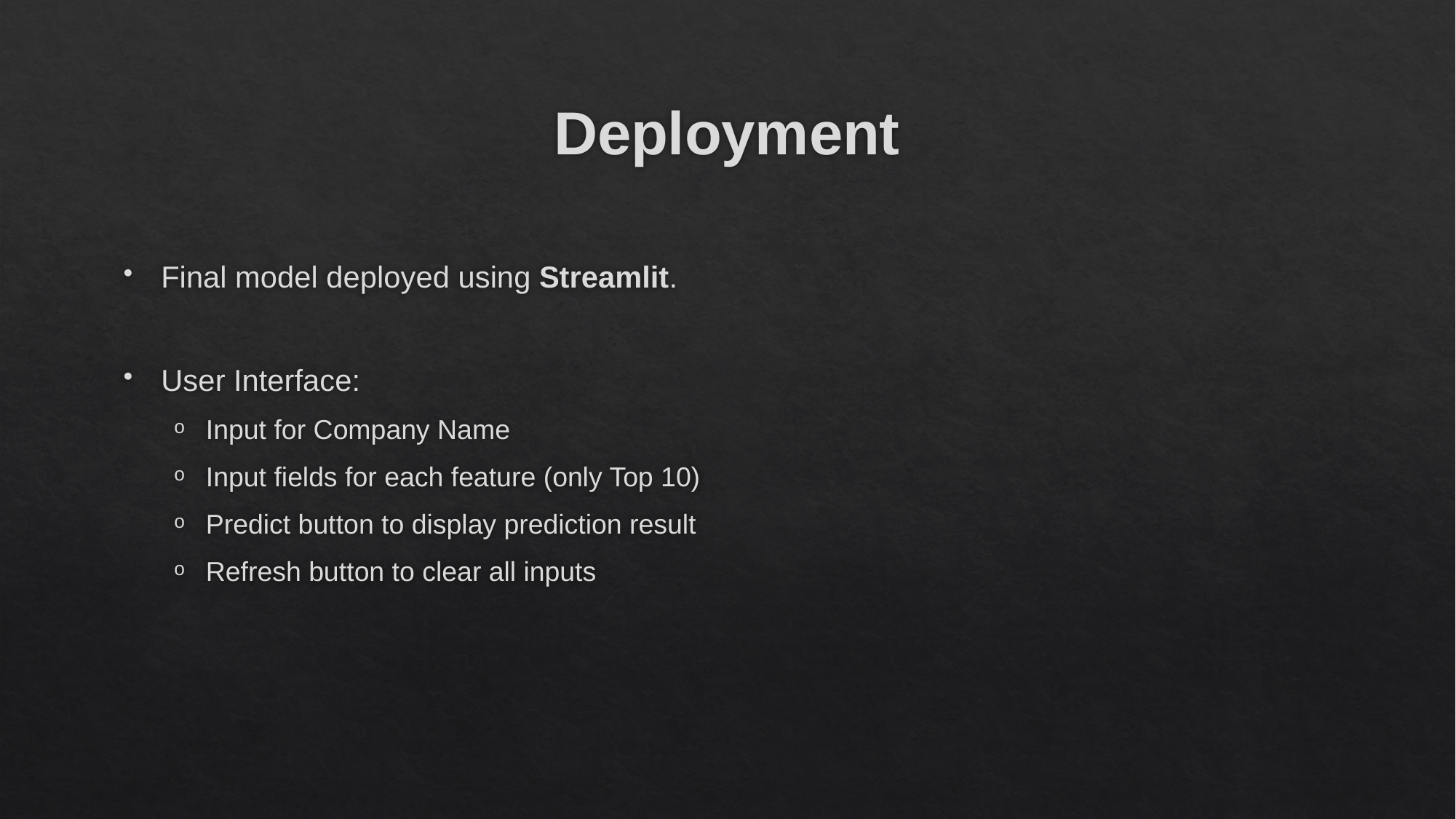

# Deployment
Final model deployed using Streamlit.

User Interface:
Input for Company Name
Input fields for each feature (only Top 10)
Predict button to display prediction result
Refresh button to clear all inputs